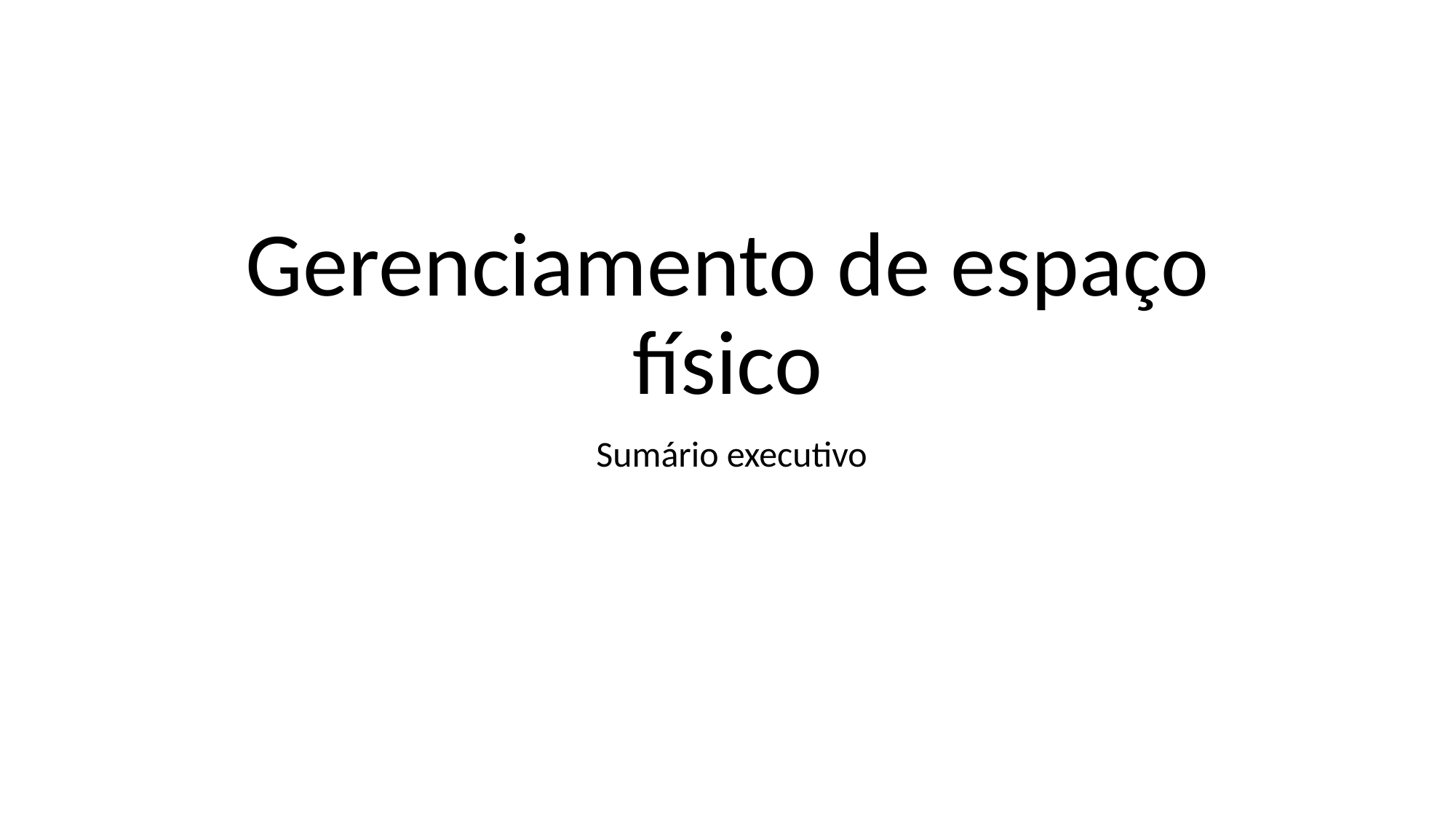

# Gerenciamento de espaço físico
 Sumário executivo